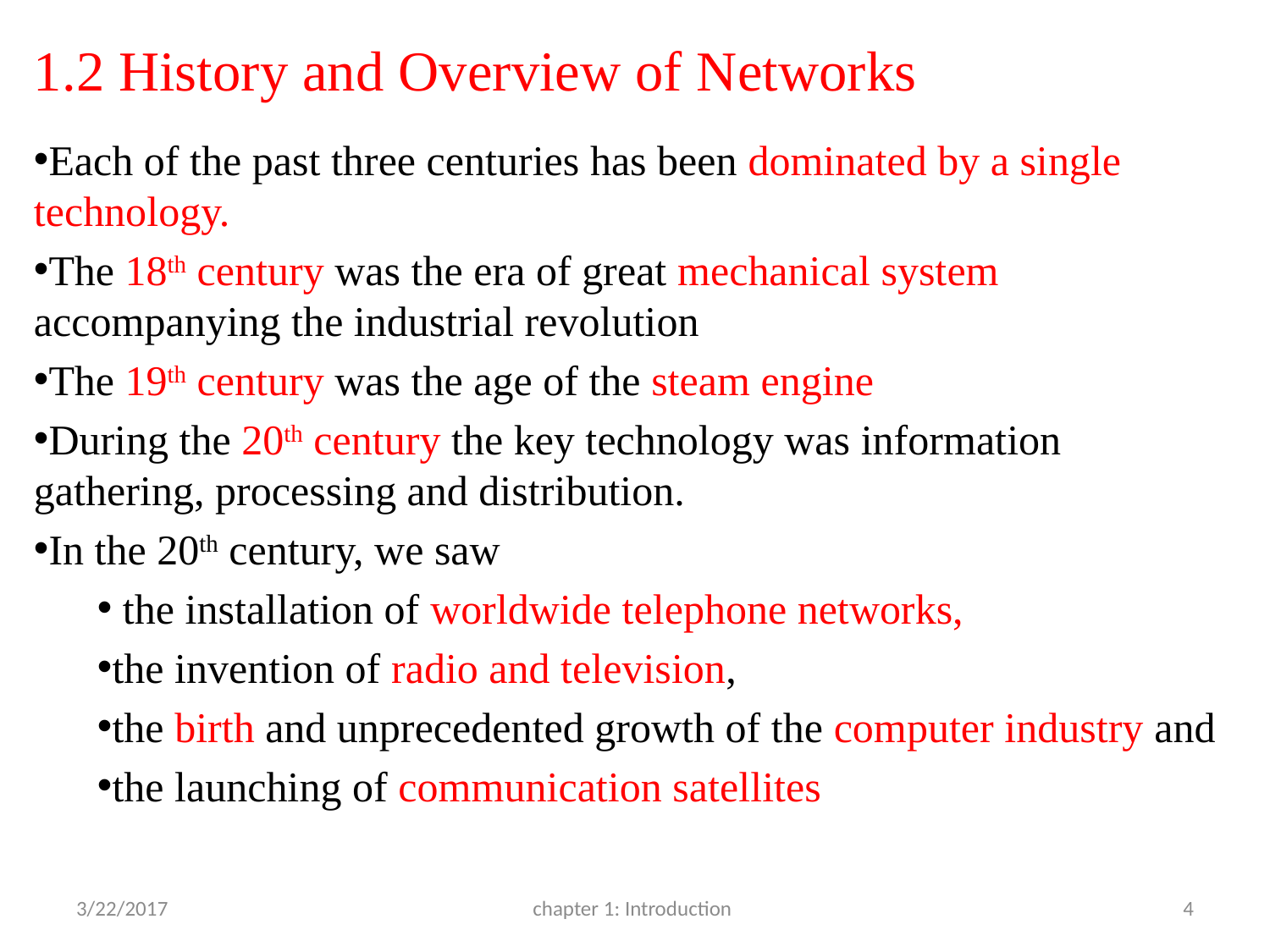

# 1.2 History and Overview of Networks
Each of the past three centuries has been dominated by a single technology.
The 18th century was the era of great mechanical system accompanying the industrial revolution
The 19th century was the age of the steam engine
During the 20th century the key technology was information gathering, processing and distribution.
In the 20th century, we saw
 the installation of worldwide telephone networks,
the invention of radio and television,
the birth and unprecedented growth of the computer industry and
the launching of communication satellites
3/22/2017
chapter 1: Introduction
4